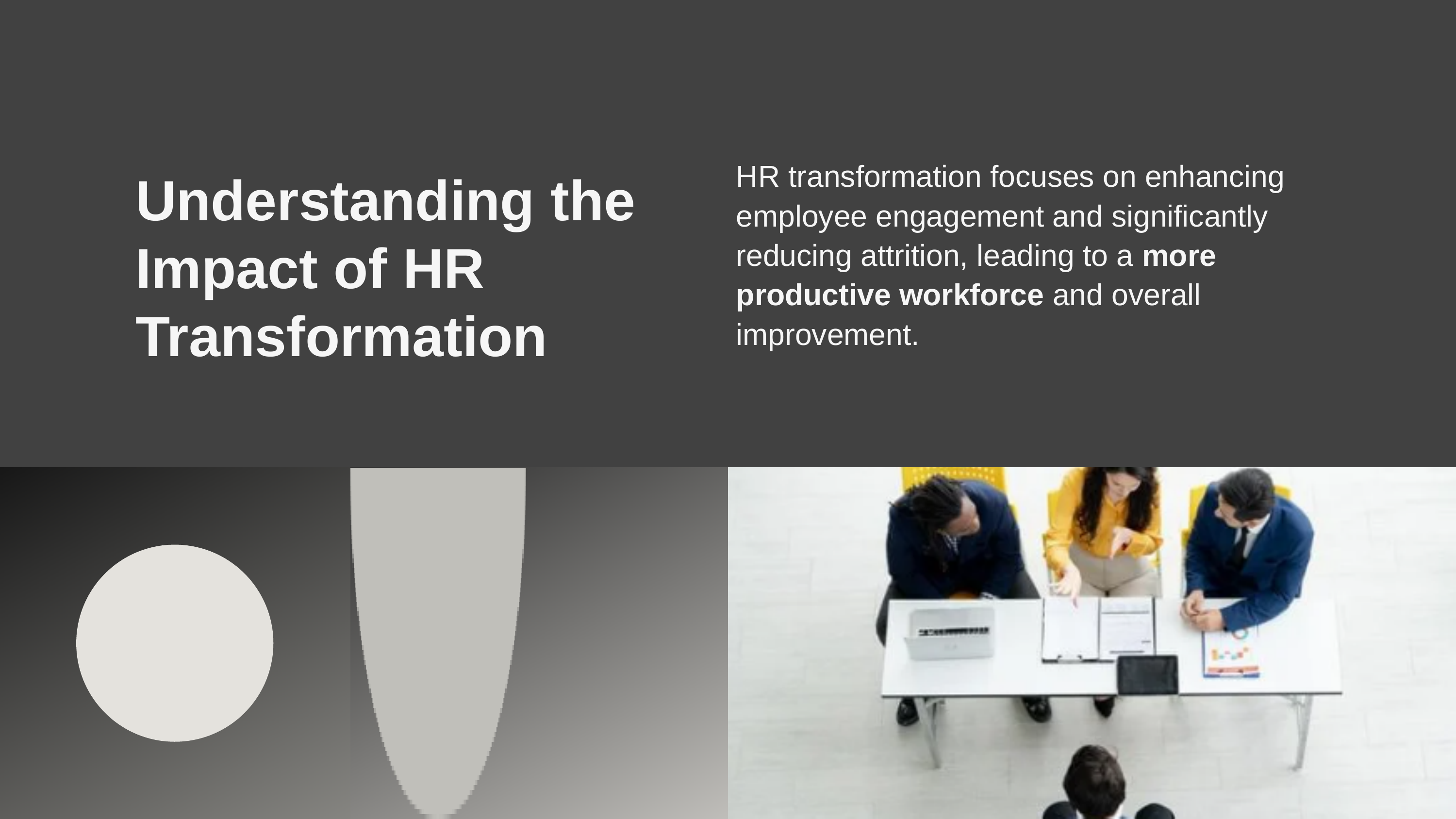

HR transformation focuses on enhancing employee engagement and significantly reducing attrition, leading to a more productive workforce and overall improvement.
Understanding the Impact of HR Transformation